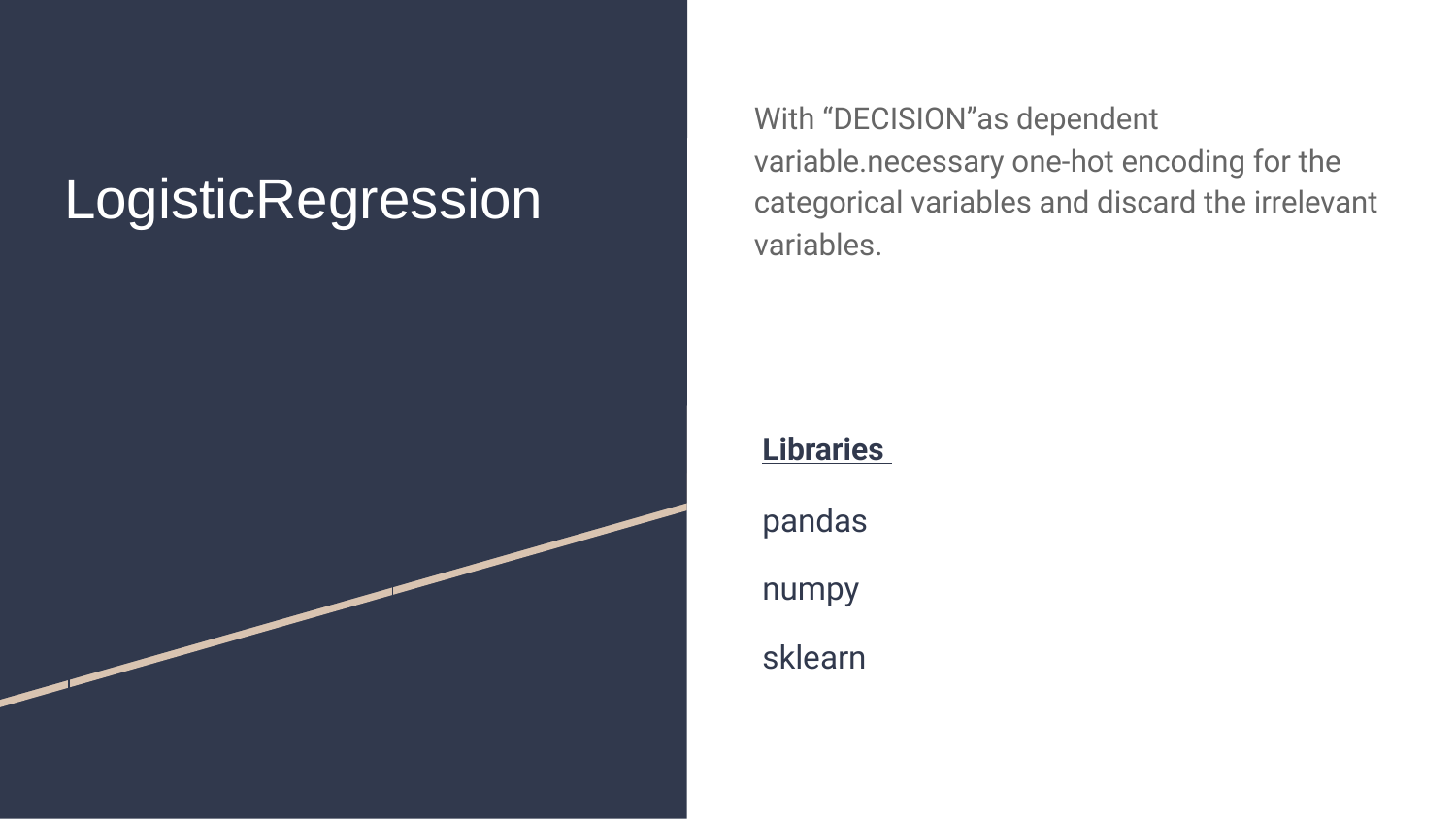

# LogisticRegression
With “DECISION”as dependent variable.necessary one-hot encoding for the categorical variables and discard the irrelevant variables.

Libraries
pandas
numpy
sklearn